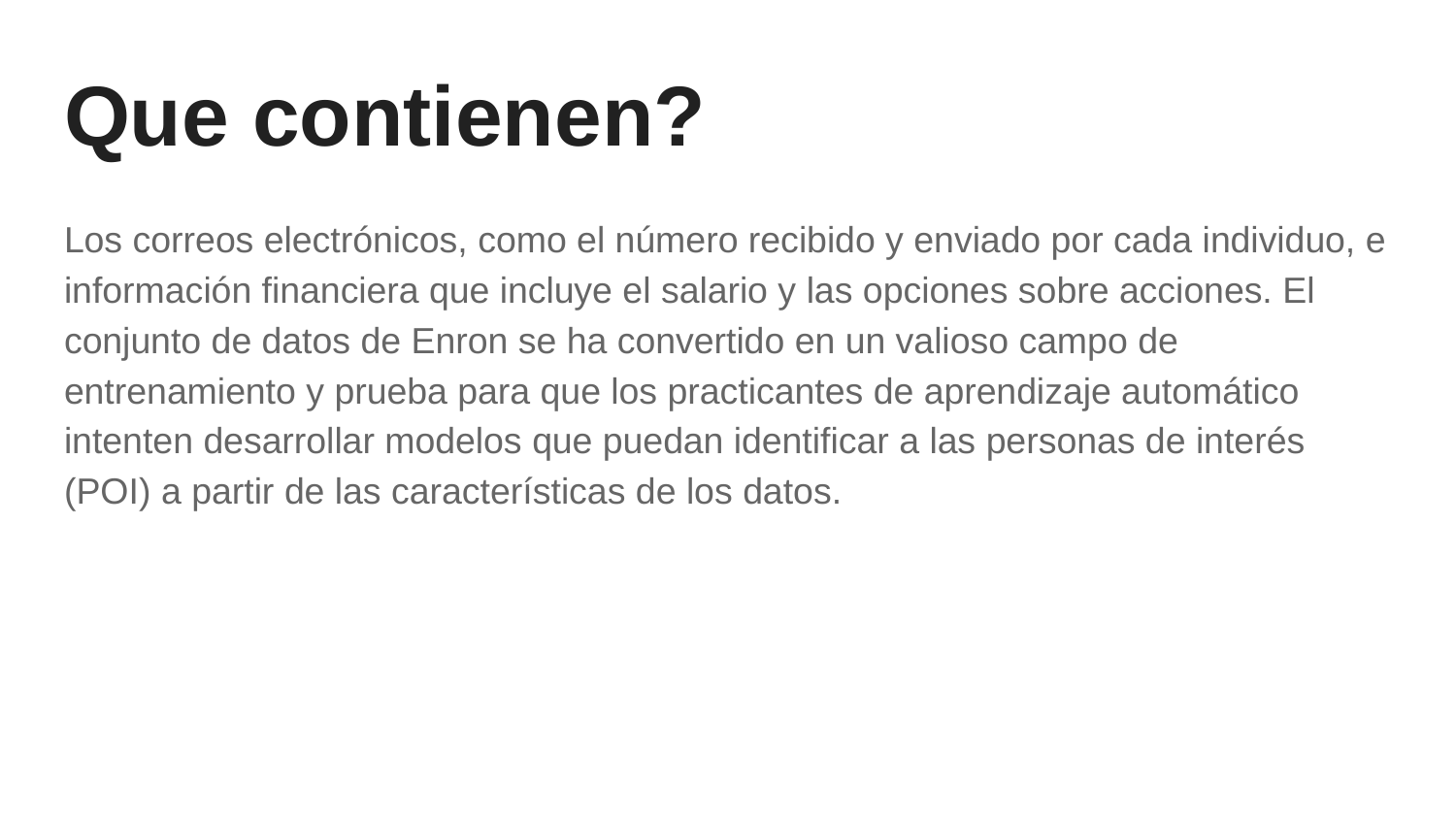

# Que contienen?
Los correos electrónicos, como el número recibido y enviado por cada individuo, e información financiera que incluye el salario y las opciones sobre acciones. El conjunto de datos de Enron se ha convertido en un valioso campo de entrenamiento y prueba para que los practicantes de aprendizaje automático intenten desarrollar modelos que puedan identificar a las personas de interés (POI) a partir de las características de los datos.